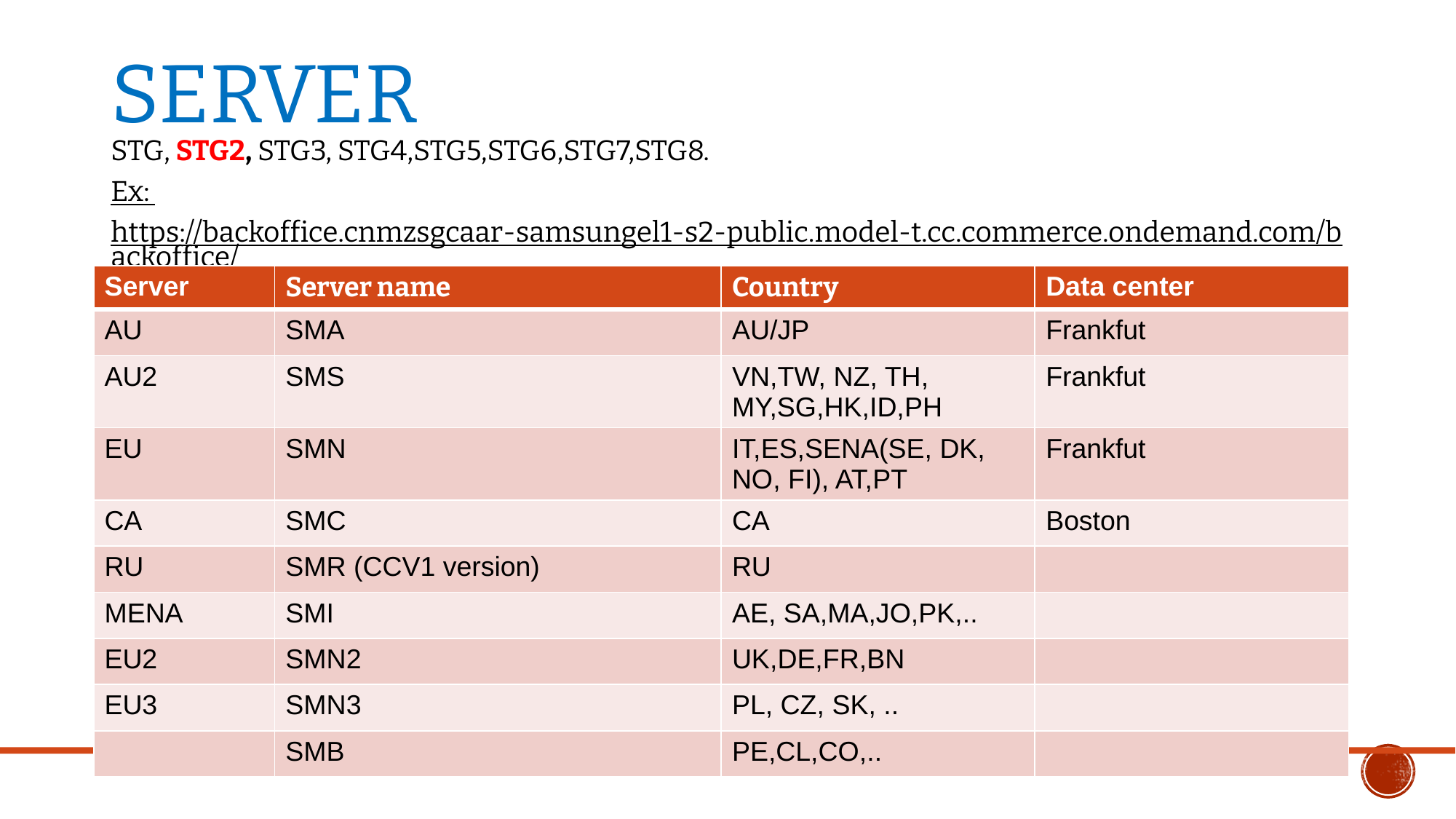

# SERVER
STG, STG2, STG3, STG4,STG5,STG6,STG7,STG8.
Ex:
https://backoffice.cnmzsgcaar-samsungel1-s2-public.model-t.cc.commerce.ondemand.com/backoffice/

| Server | Server name | Country | Data center |
| --- | --- | --- | --- |
| AU | SMA | AU/JP | Frankfut |
| AU2 | SMS | VN,TW, NZ, TH, MY,SG,HK,ID,PH | Frankfut |
| EU | SMN | IT,ES,SENA(SE, DK, NO, FI), AT,PT | Frankfut |
| CA | SMC | CA | Boston |
| RU | SMR (CCV1 version) | RU |  |
| MENA | SMI | AE, SA,MA,JO,PK,.. |  |
| EU2 | SMN2 | UK,DE,FR,BN |  |
| EU3 | SMN3 | PL, CZ, SK, .. |  |
|  | SMB | PE,CL,CO,.. |  |